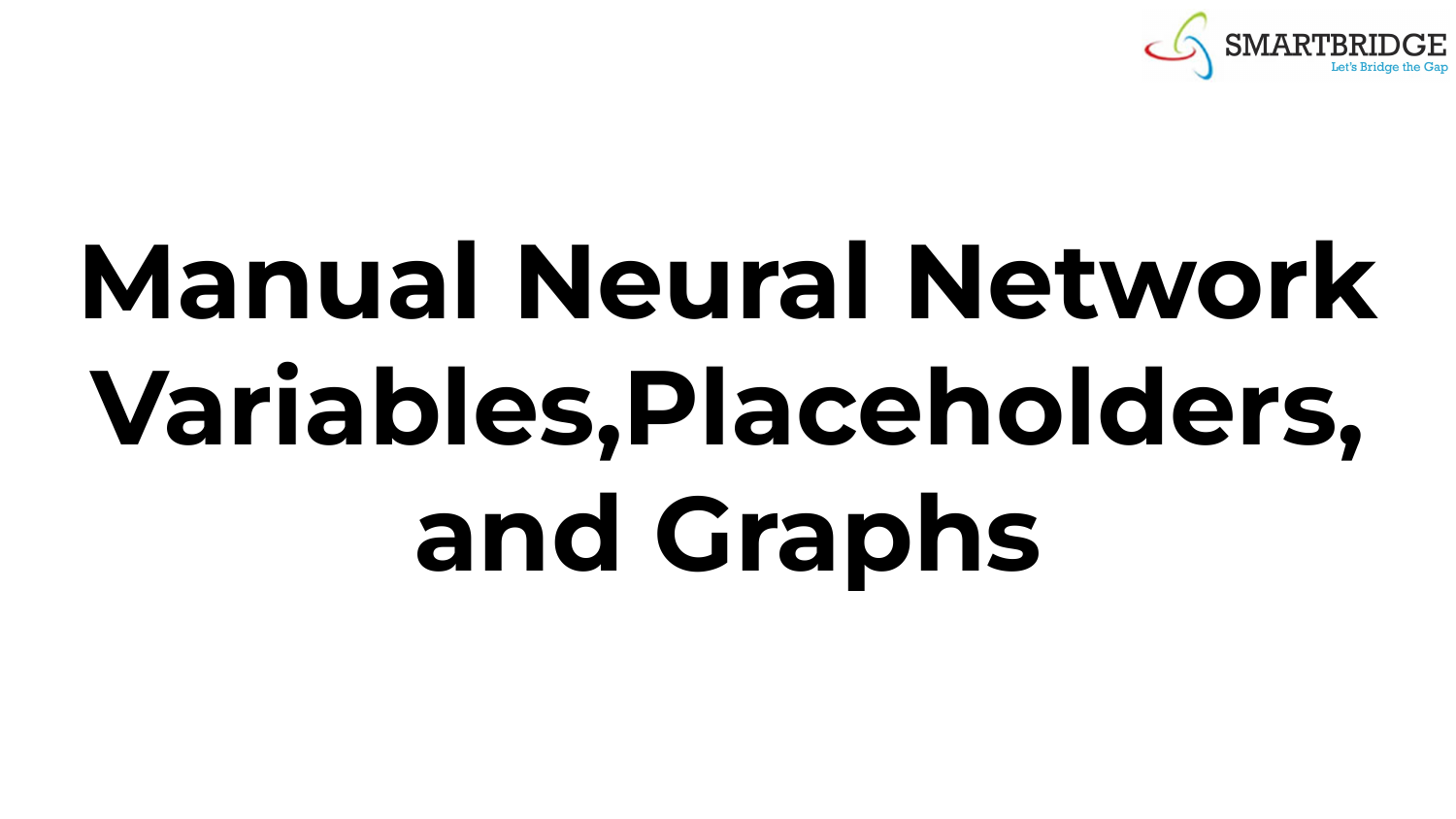

# Manual Neural Network
Variables,Placeholders, and Graphs